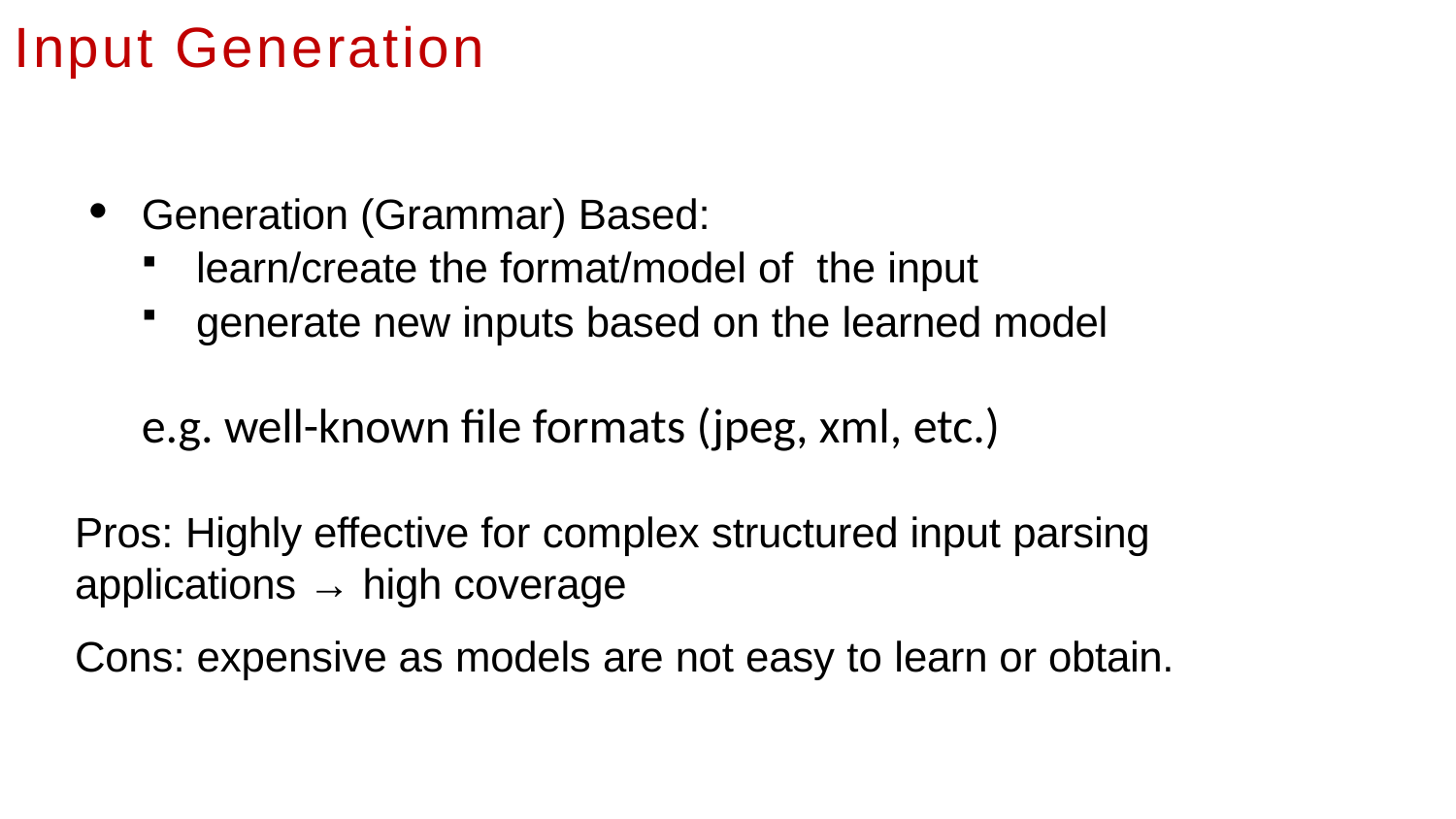

# Input Generation
Generation (Grammar) Based:
learn/create the format/model of  the input
generate new inputs based on the learned model

e.g. well-known file formats (jpeg, xml, etc.)

●
Pros: Highly effective for complex structured input parsing
applications → high coverage
Cons: expensive as models are not easy to learn or obtain.